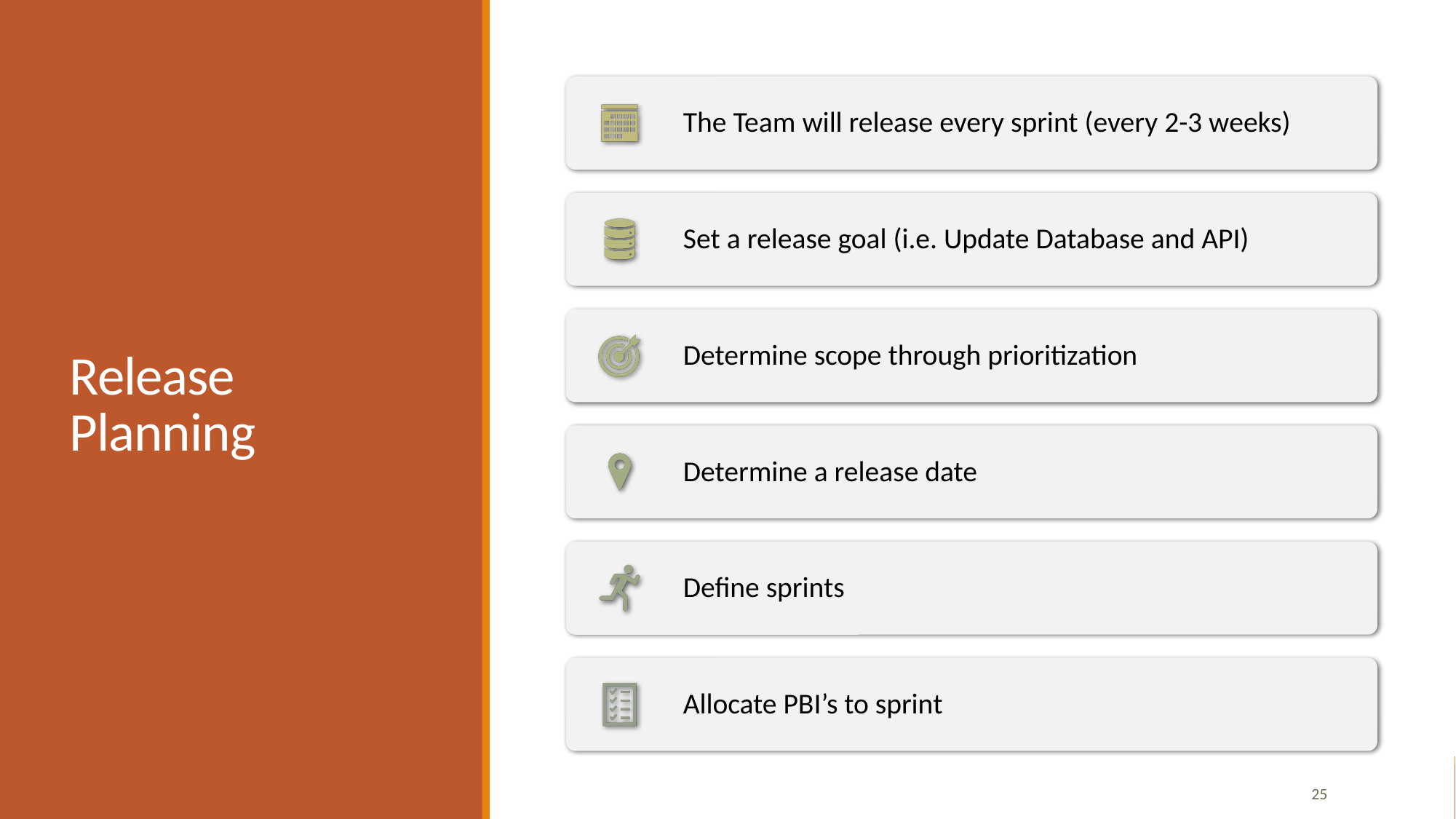

# Release Planning
The Team will release every sprint (every 2-3 weeks)
Set a release goal (i.e. Update Database and API)
Determine scope through prioritization
Determine a release date
Define sprints
Allocate PBI’s to sprint
25